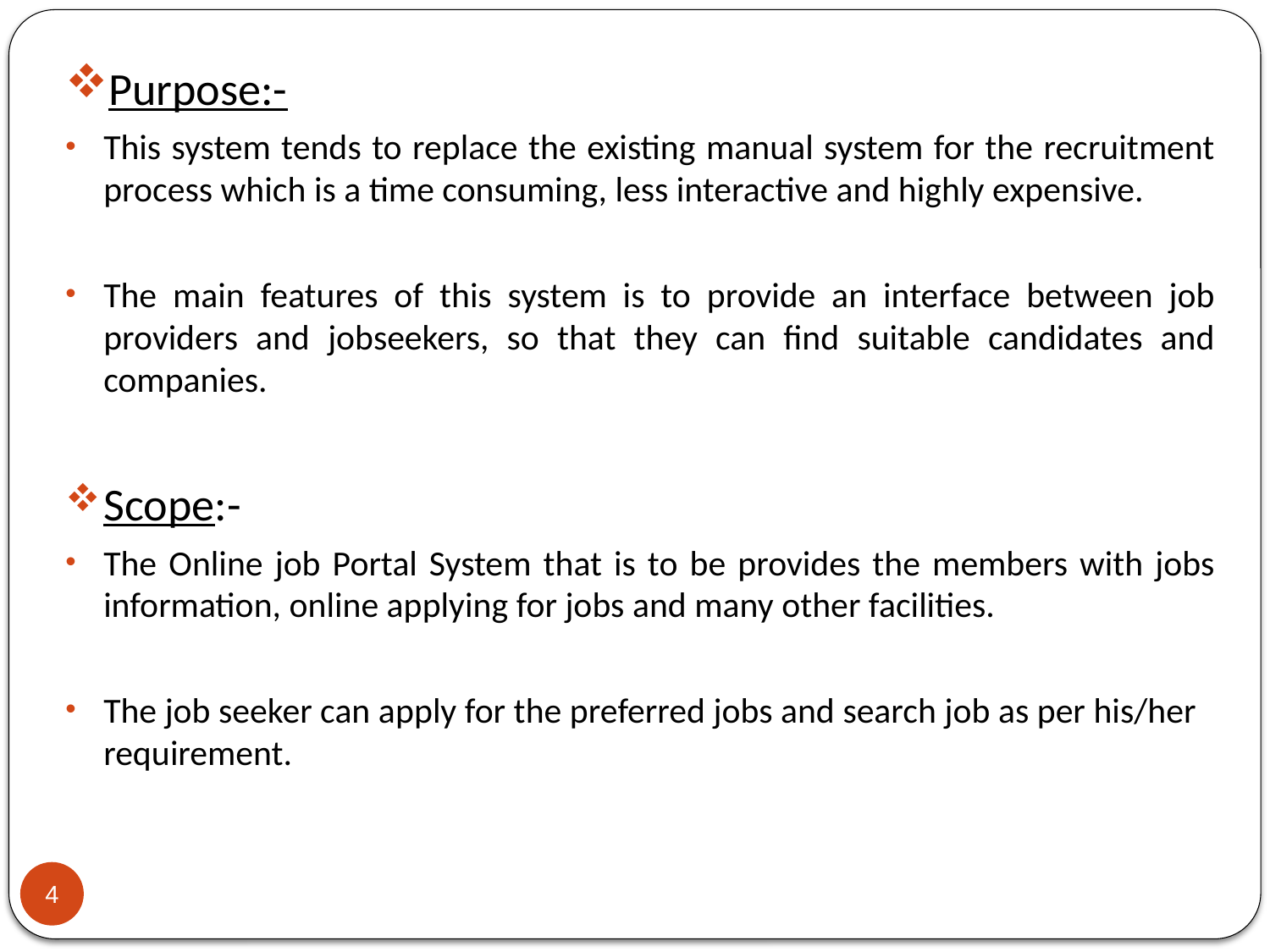

Purpose:-
This system tends to replace the existing manual system for the recruitment process which is a time consuming, less interactive and highly expensive.

The main features of this system is to provide an interface between job providers and jobseekers, so that they can find suitable candidates and companies.

Scope:-
The Online job Portal System that is to be provides the members with jobs information, online applying for jobs and many other facilities.

The job seeker can apply for the preferred jobs and search job as per his/her requirement.
4